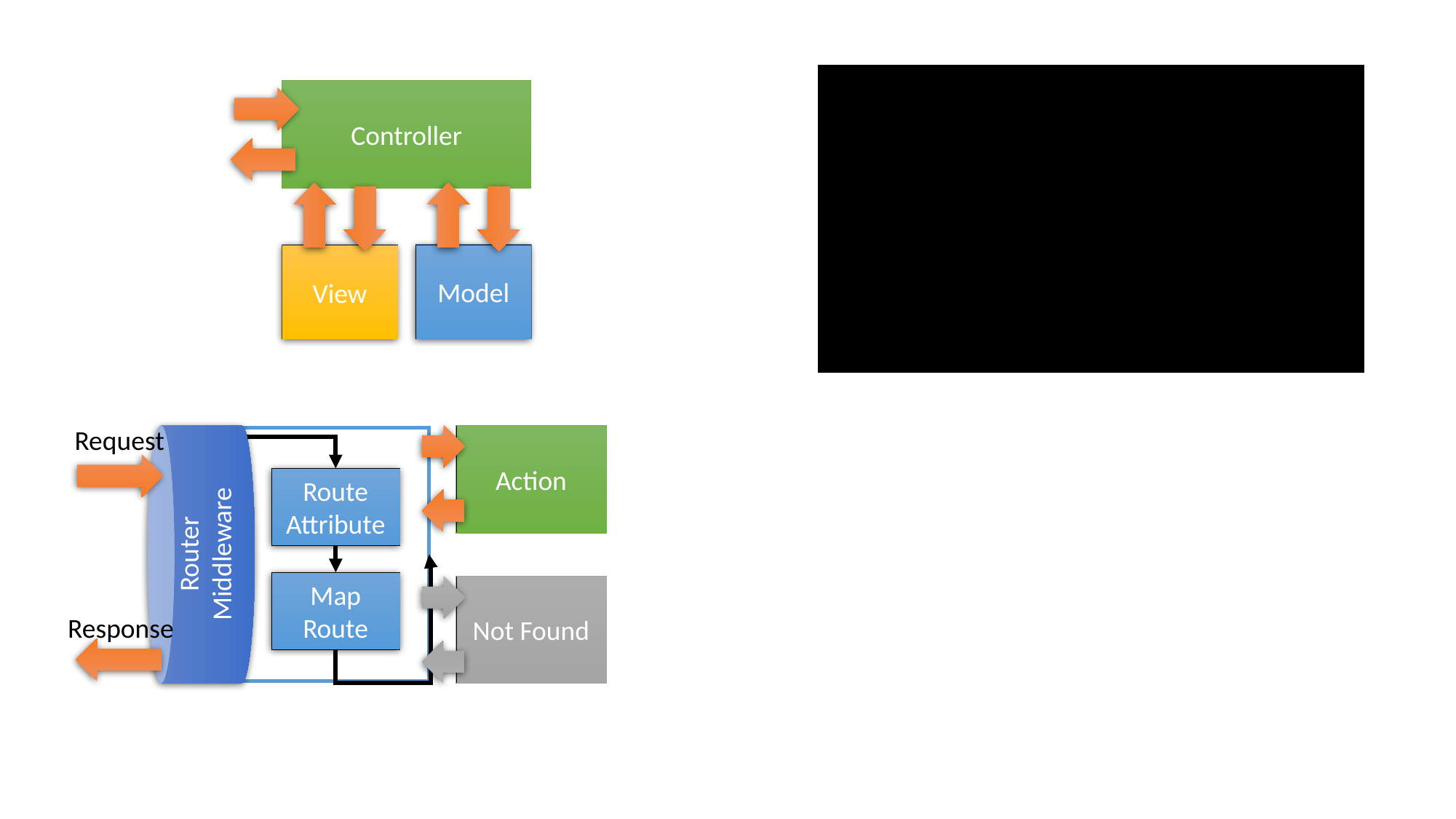

Controller

Model
View
Request

Router
Middleware

Action

Route
Attribute

Map
Route

Not Found
Response